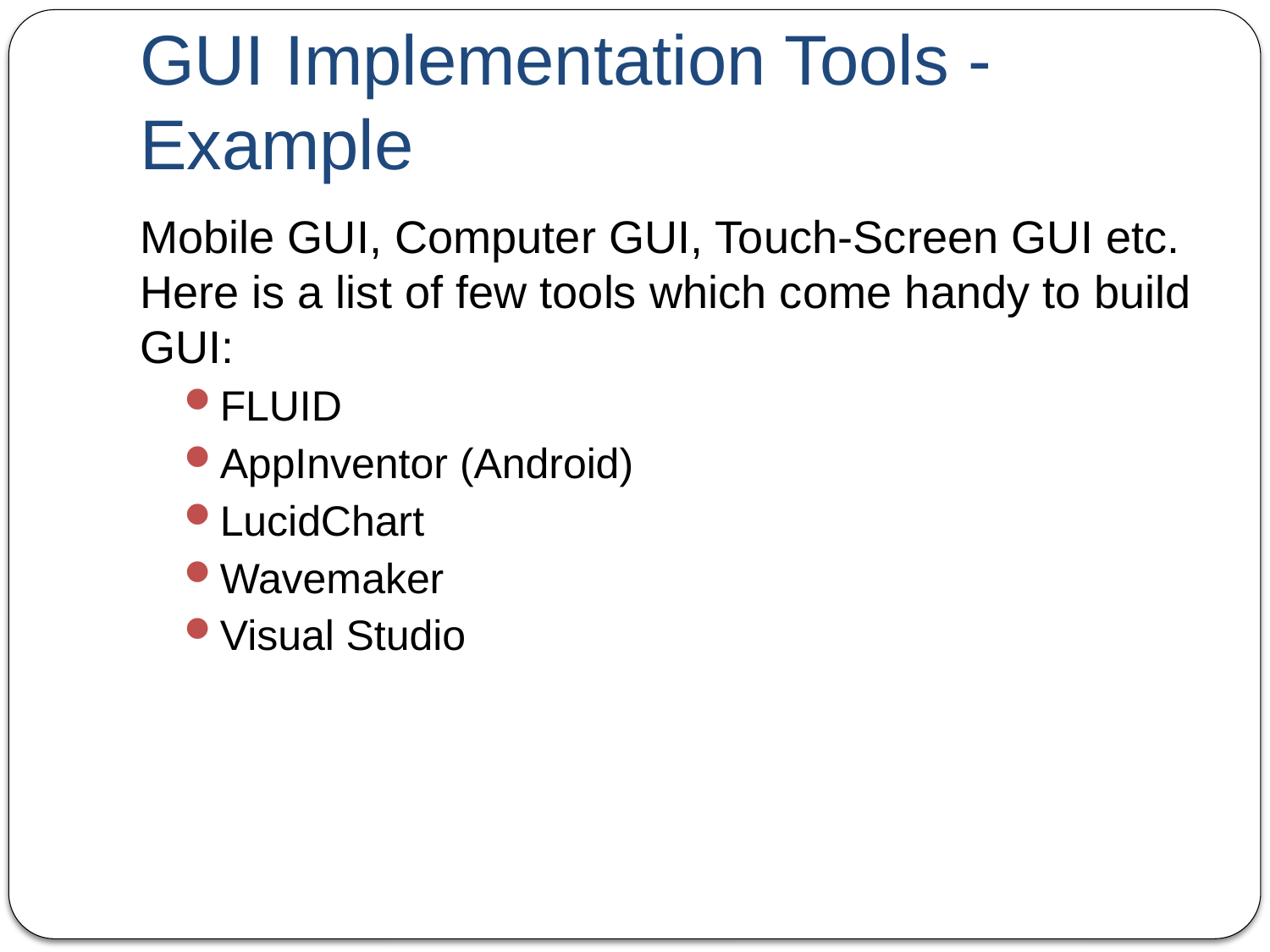

# GUI Implementation Tools - Example
Mobile GUI, Computer GUI, Touch-Screen GUI etc. Here is a list of few tools which come handy to build GUI:
FLUID
AppInventor (Android)
LucidChart
Wavemaker
Visual Studio